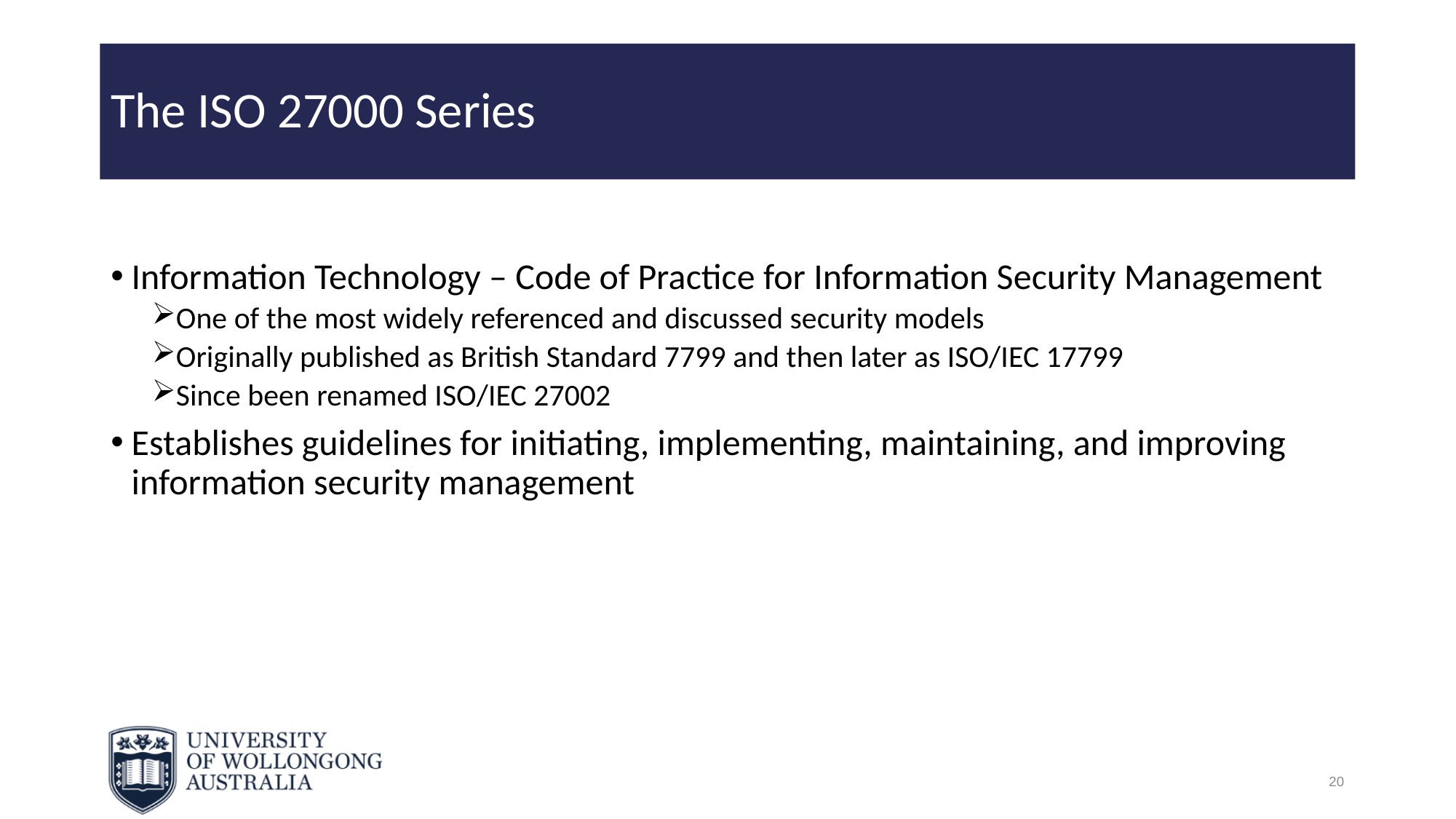

# The ISO 27000 Series
Information Technology – Code of Practice for Information Security Management
One of the most widely referenced and discussed security models
Originally published as British Standard 7799 and then later as ISO/IEC 17799
Since been renamed ISO/IEC 27002
Establishes guidelines for initiating, implementing, maintaining, and improving information security management
20